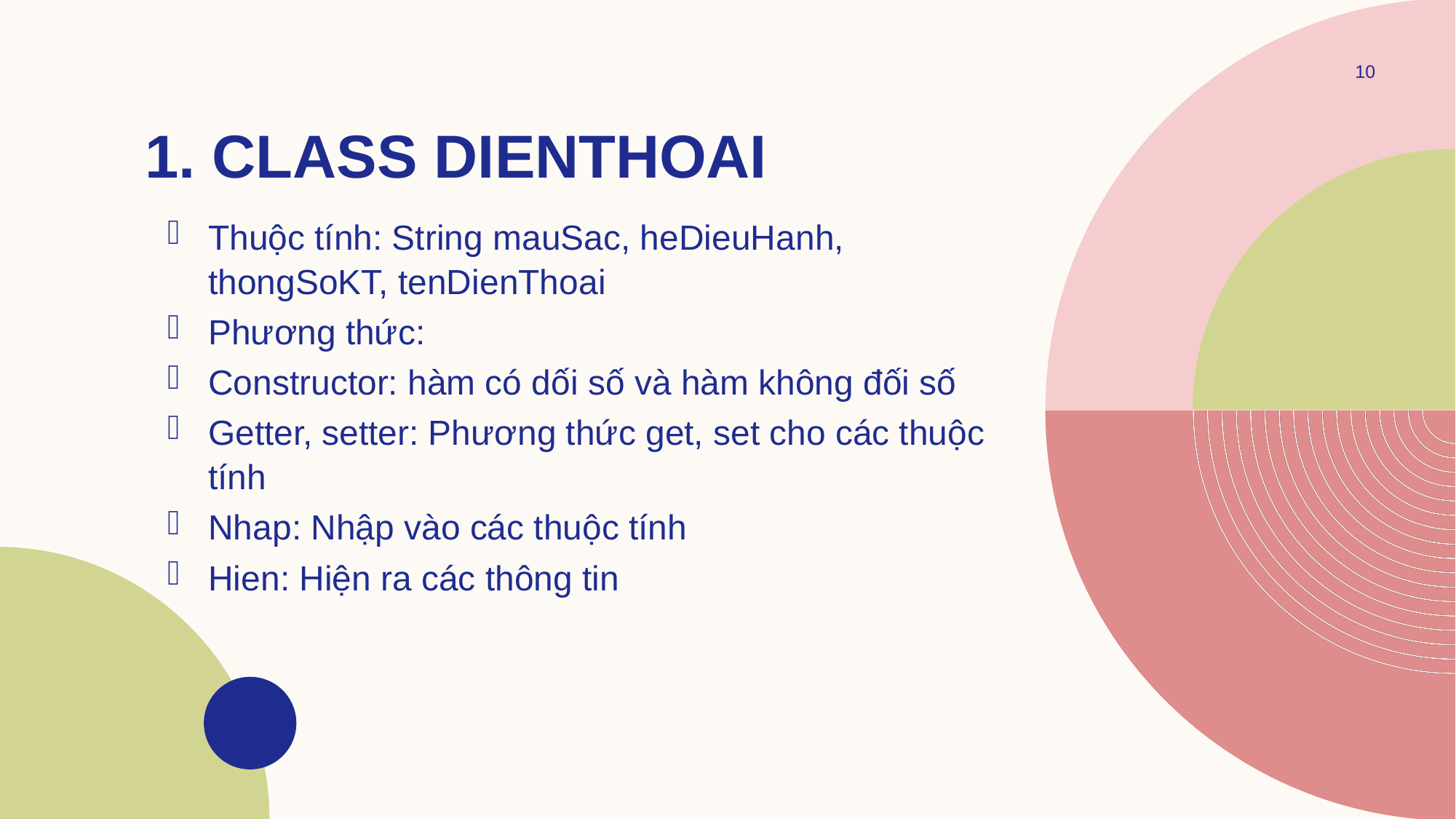

10
# 1. Class dienthoai
Thuộc tính: String mauSac, heDieuHanh, thongSoKT, tenDienThoai
Phương thức:
Constructor: hàm có dối số và hàm không đối số
Getter, setter: Phương thức get, set cho các thuộc tính
Nhap: Nhập vào các thuộc tính
Hien: Hiện ra các thông tin